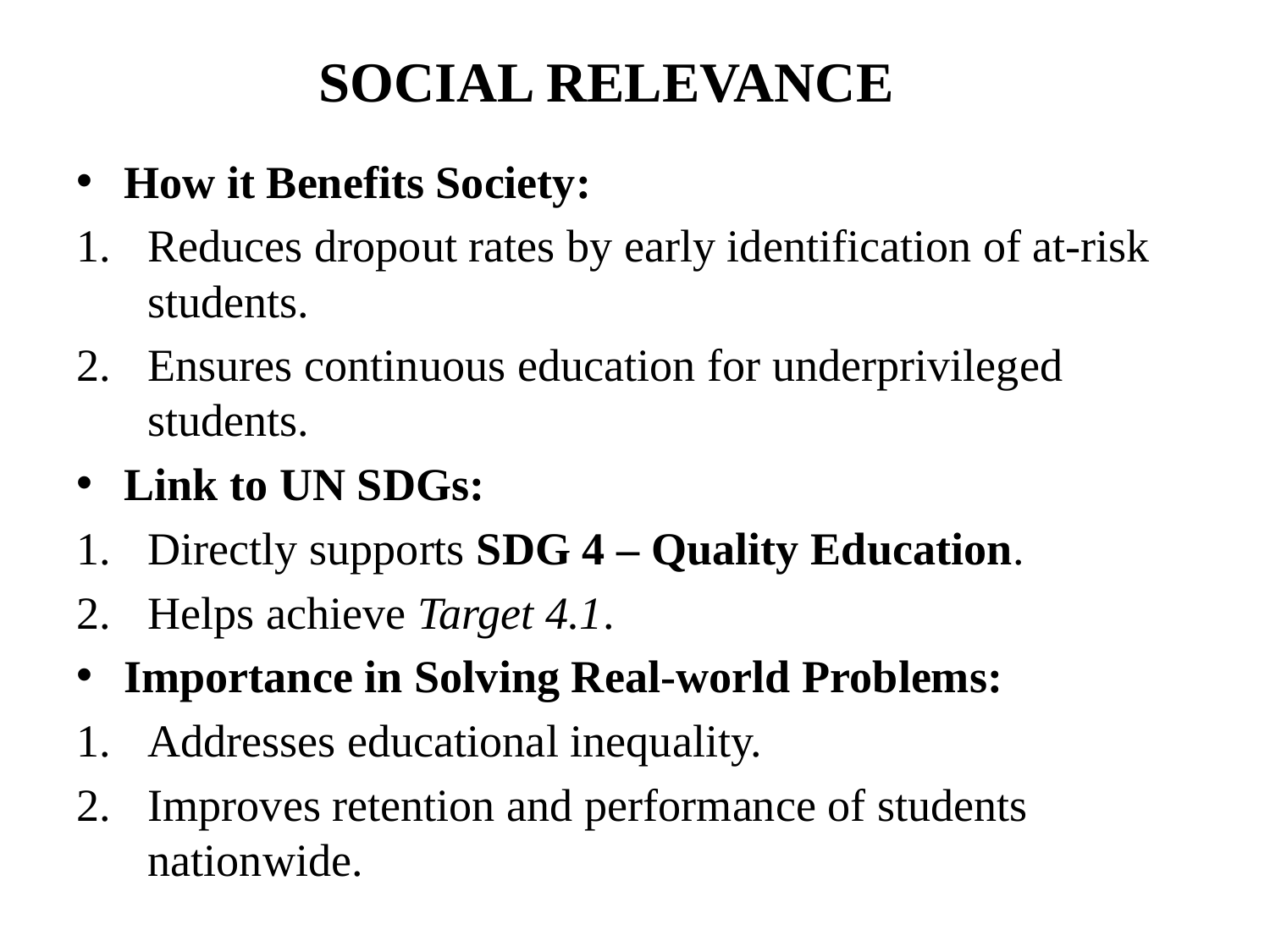

# SOCIAL RELEVANCE
How it Benefits Society:
Reduces dropout rates by early identification of at-risk students.
Ensures continuous education for underprivileged students.
Link to UN SDGs:
Directly supports SDG 4 – Quality Education.
Helps achieve Target 4.1.
Importance in Solving Real-world Problems:
Addresses educational inequality.
Improves retention and performance of students nationwide.